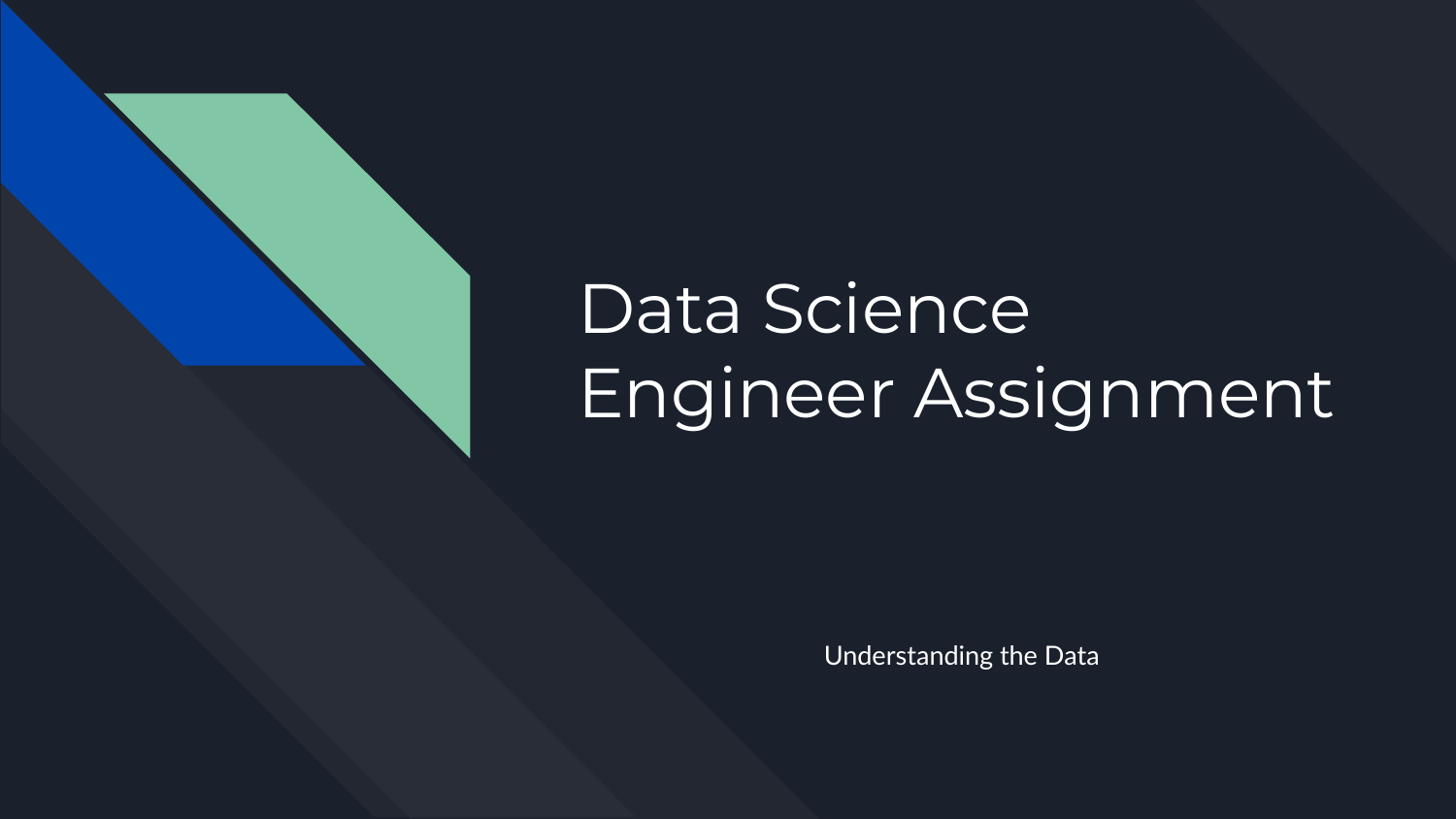

# Data Science Engineer Assignment
Understanding the Data